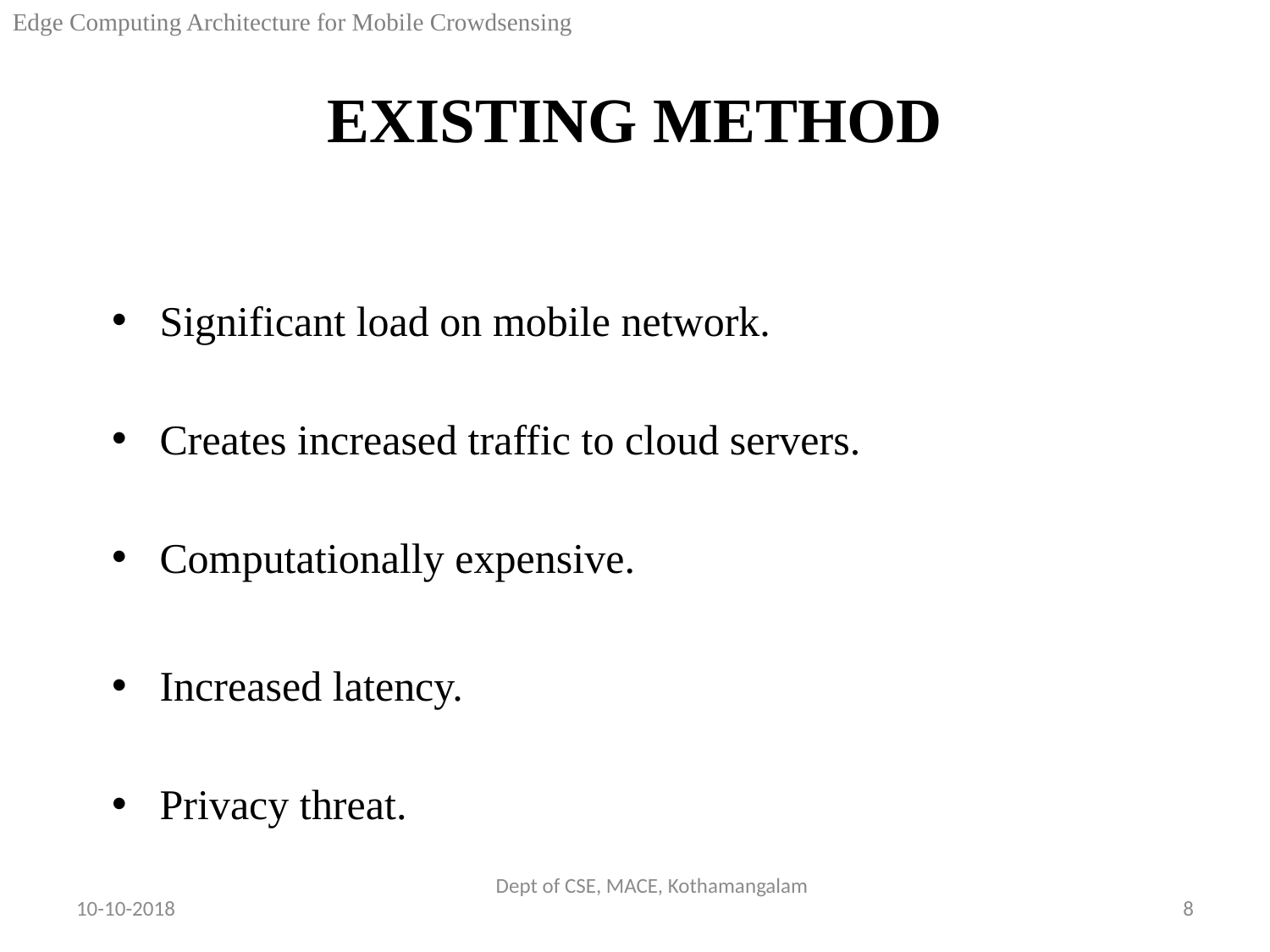

Edge Computing Architecture for Mobile Crowdsensing
# EXISTING METHOD
Significant load on mobile network.

Creates increased traffic to cloud servers.

Computationally expensive.

Increased latency.

Privacy threat.
Dept of CSE, MACE, Kothamangalam
10-10-2018
8